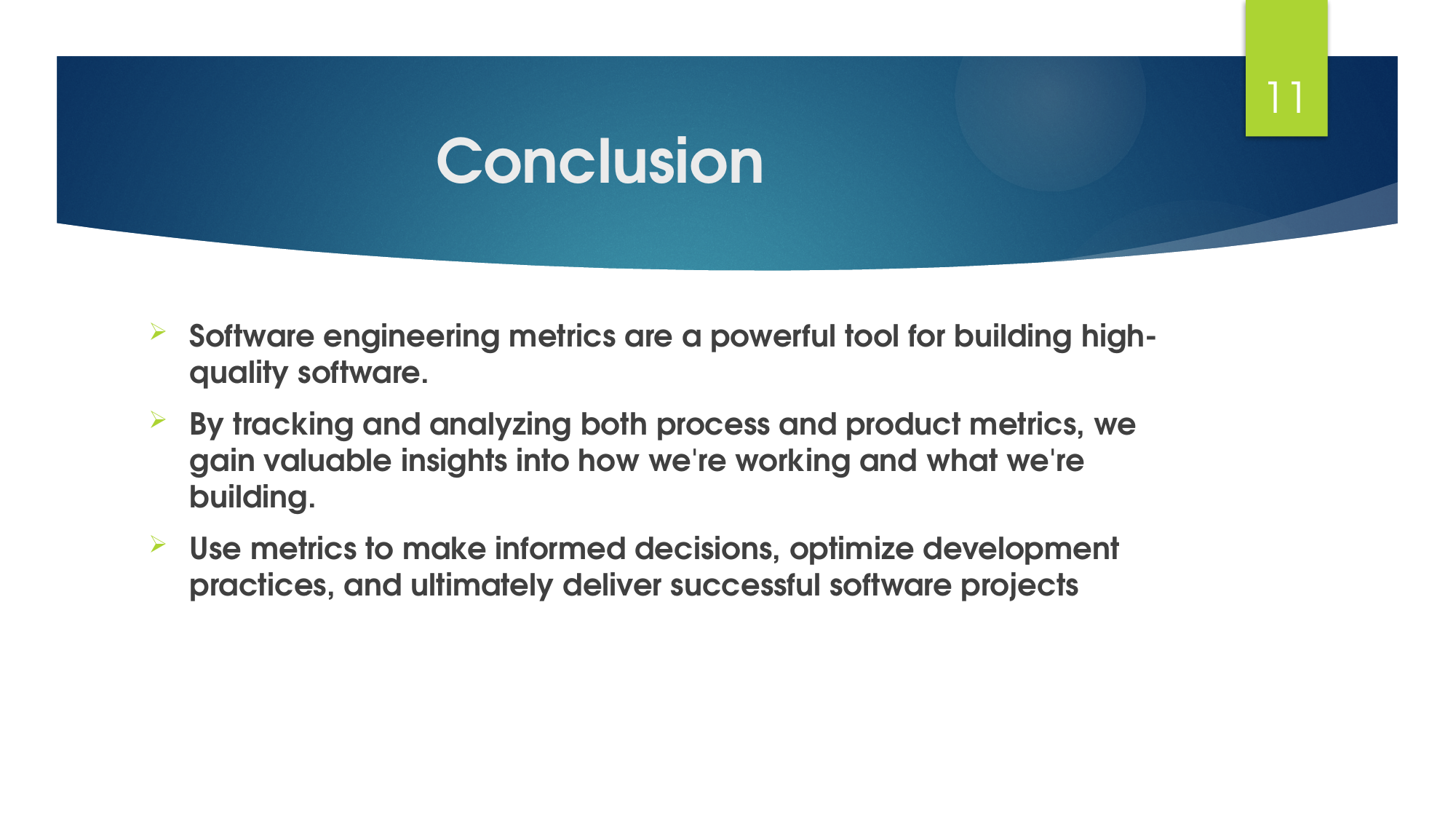

11
# Conclusion
Software engineering metrics are a powerful tool for building high-quality software.
By tracking and analyzing both process and product metrics, we gain valuable insights into how we're working and what we're building.
Use metrics to make informed decisions, optimize development practices, and ultimately deliver successful software projects